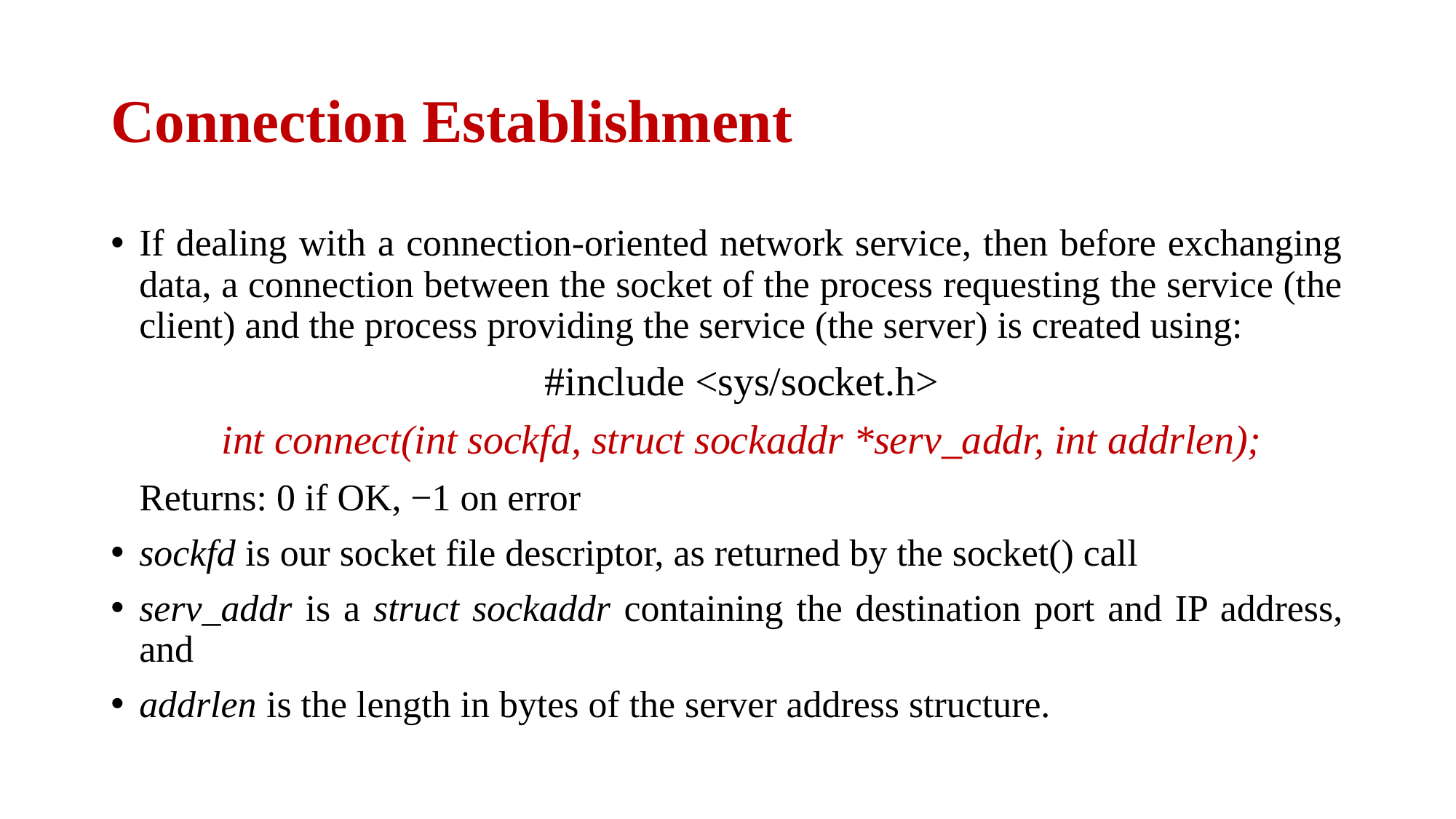

# Connection Establishment
If dealing with a connection-oriented network service, then before exchanging data, a connection between the socket of the process requesting the service (the client) and the process providing the service (the server) is created using:
	#include <sys/socket.h>
	int connect(int sockfd, struct sockaddr *serv_addr, int addrlen);
	Returns: 0 if OK, −1 on error
sockfd is our socket file descriptor, as returned by the socket() call
serv_addr is a struct sockaddr containing the destination port and IP address, and
addrlen is the length in bytes of the server address structure.